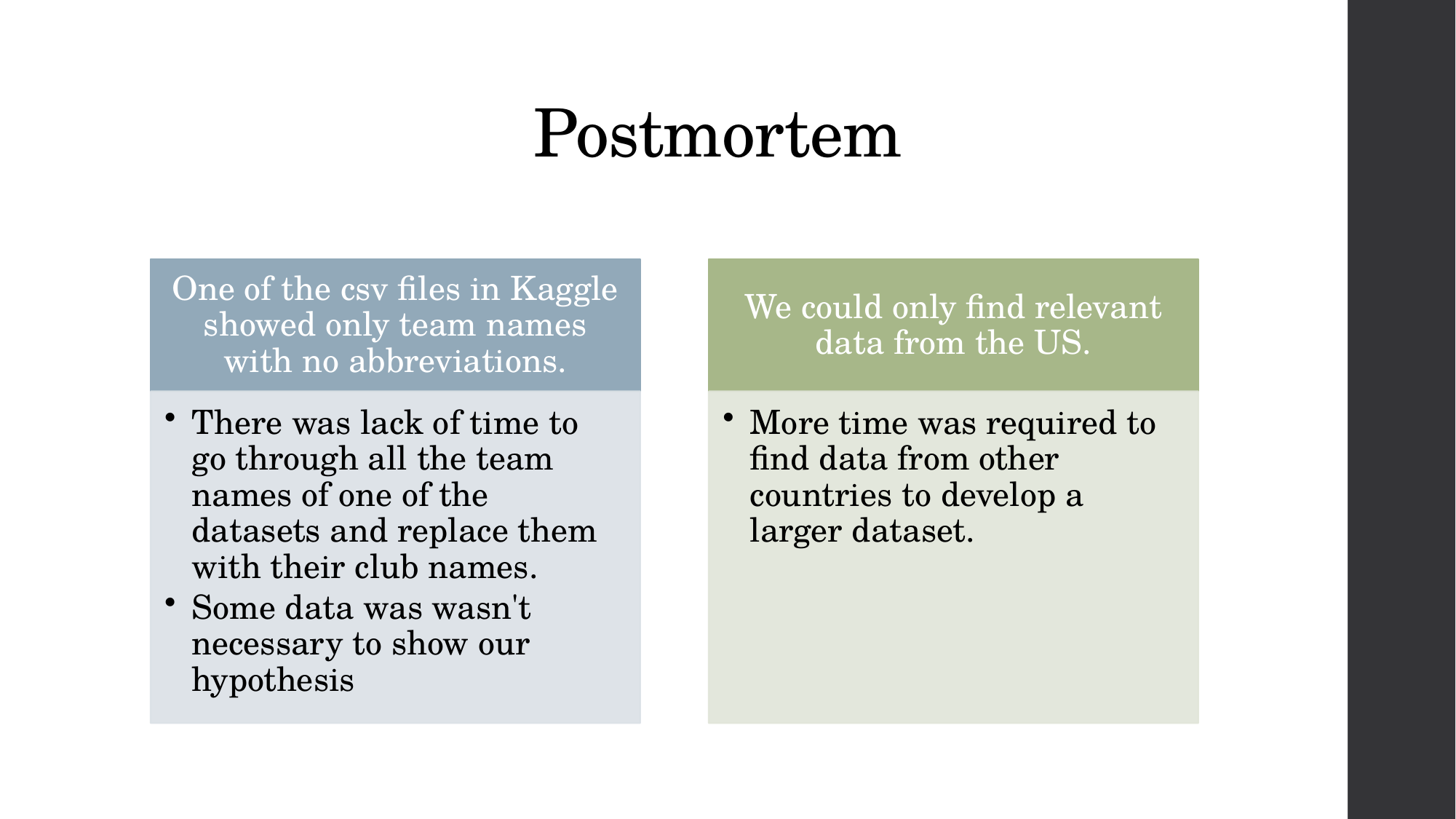

# Postmortem
One of the csv files in Kaggle showed only team names with no abbreviations.
There was lack of time to go through all the team names of one of the datasets and replace them with their club names.
Some data was wasn't necessary to show our hypothesis
We could only find relevant data from the US.
More time was required to find data from other countries to develop a larger dataset.